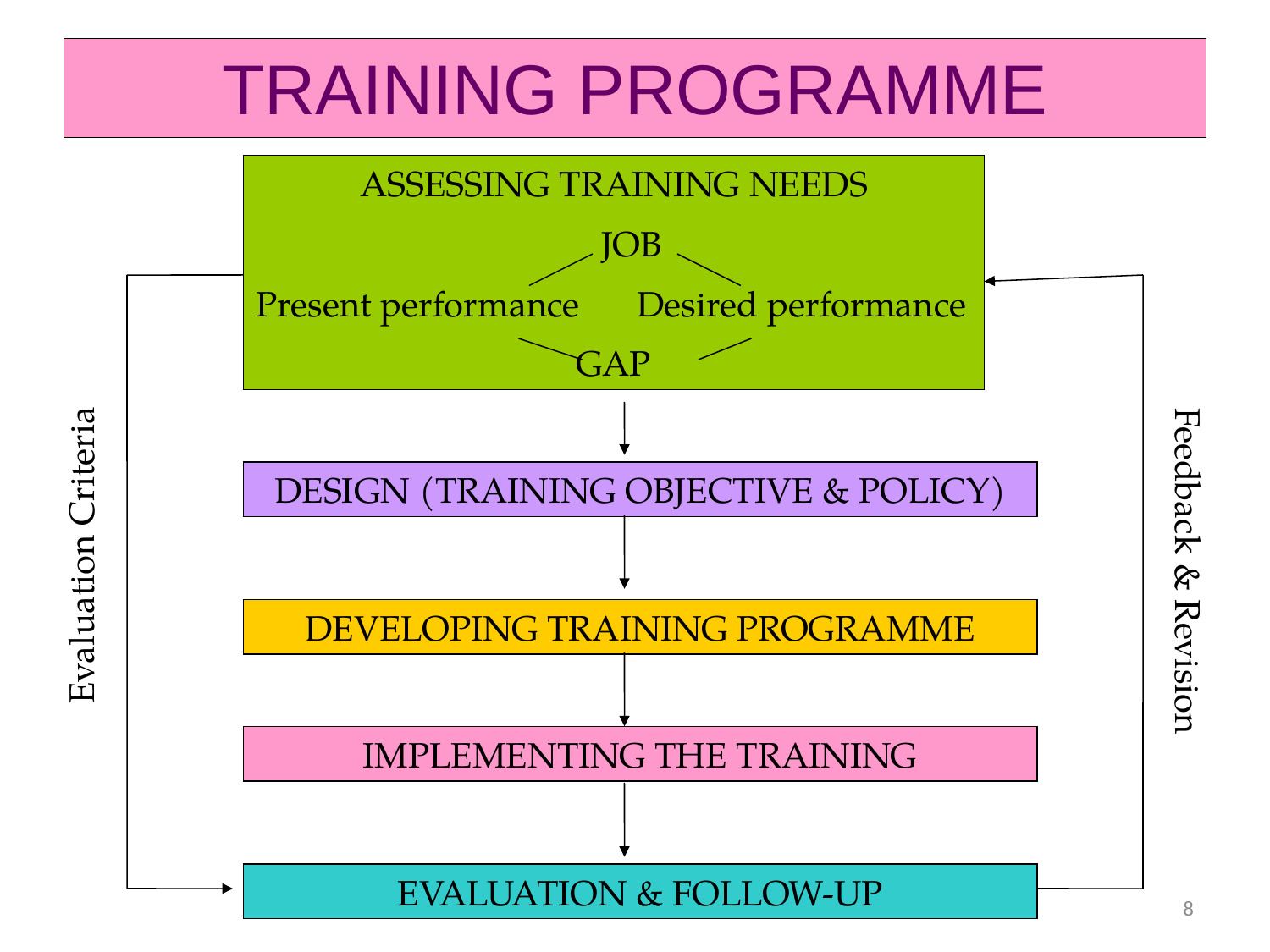

# TRAINING PROGRAMME
ASSESSING TRAINING NEEDS
    JOB
Present performance	Desired performance
GAP

DESIGN (TRAINING OBJECTIVE & POLICY)

Evaluation Criteria
Feedback & Revision
DEVELOPING TRAINING PROGRAMME

IMPLEMENTING THE TRAINING

EVALUATION & FOLLOW-UP
8